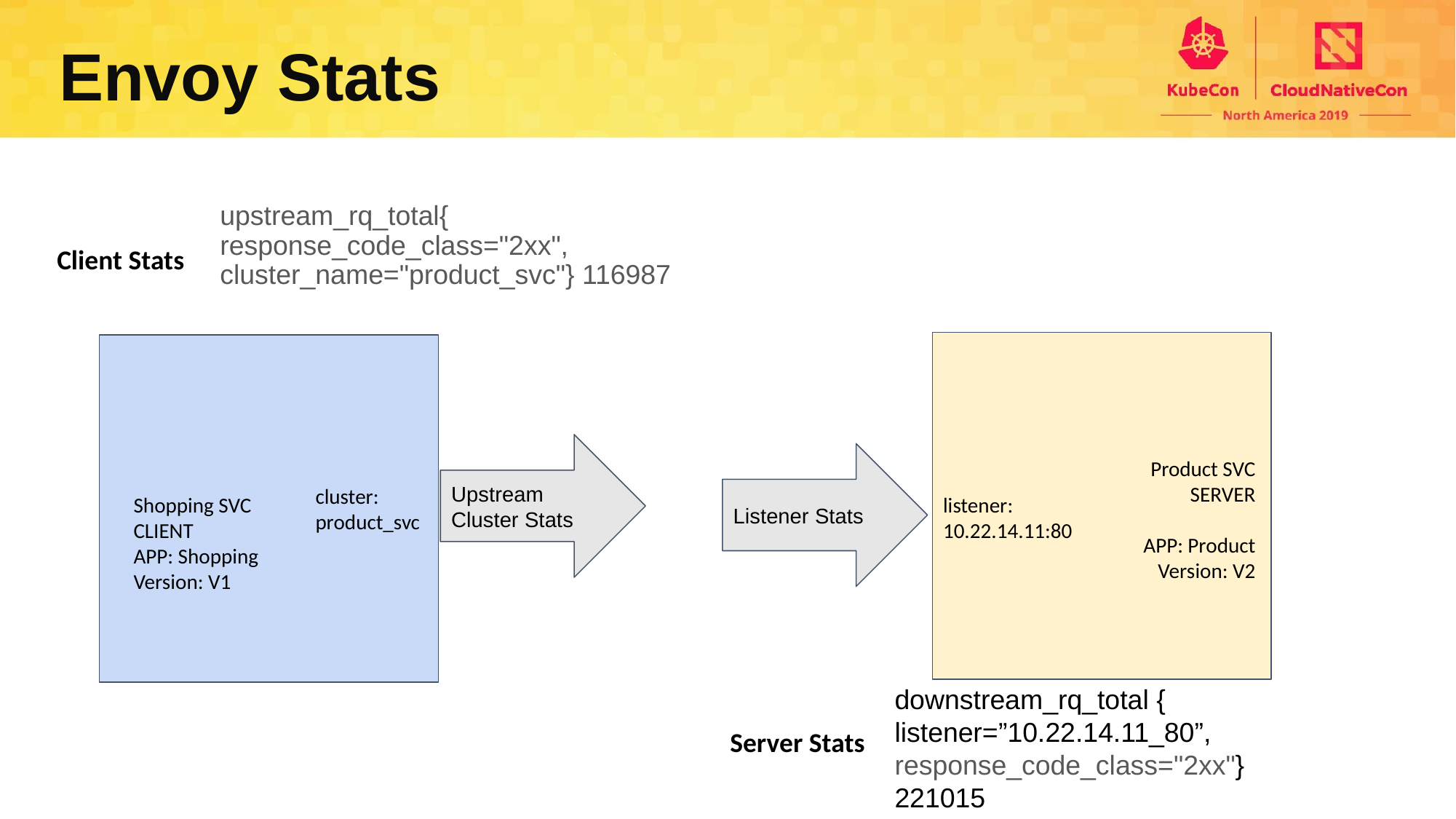

Envoy Stats
upstream_rq_total{
response_code_class="2xx",
cluster_name="product_svc"} 116987
Client Stats

Upstream Cluster Stats
Listener Stats
Product SVC
SERVER

APP: Product
Version: V2
cluster: product_svc
Shopping SVC
CLIENT
APP: Shopping
Version: V1
listener: 10.22.14.11:80
downstream_rq_total {
listener=”10.22.14.11_80”, response_code_class="2xx"} 221015
Server Stats